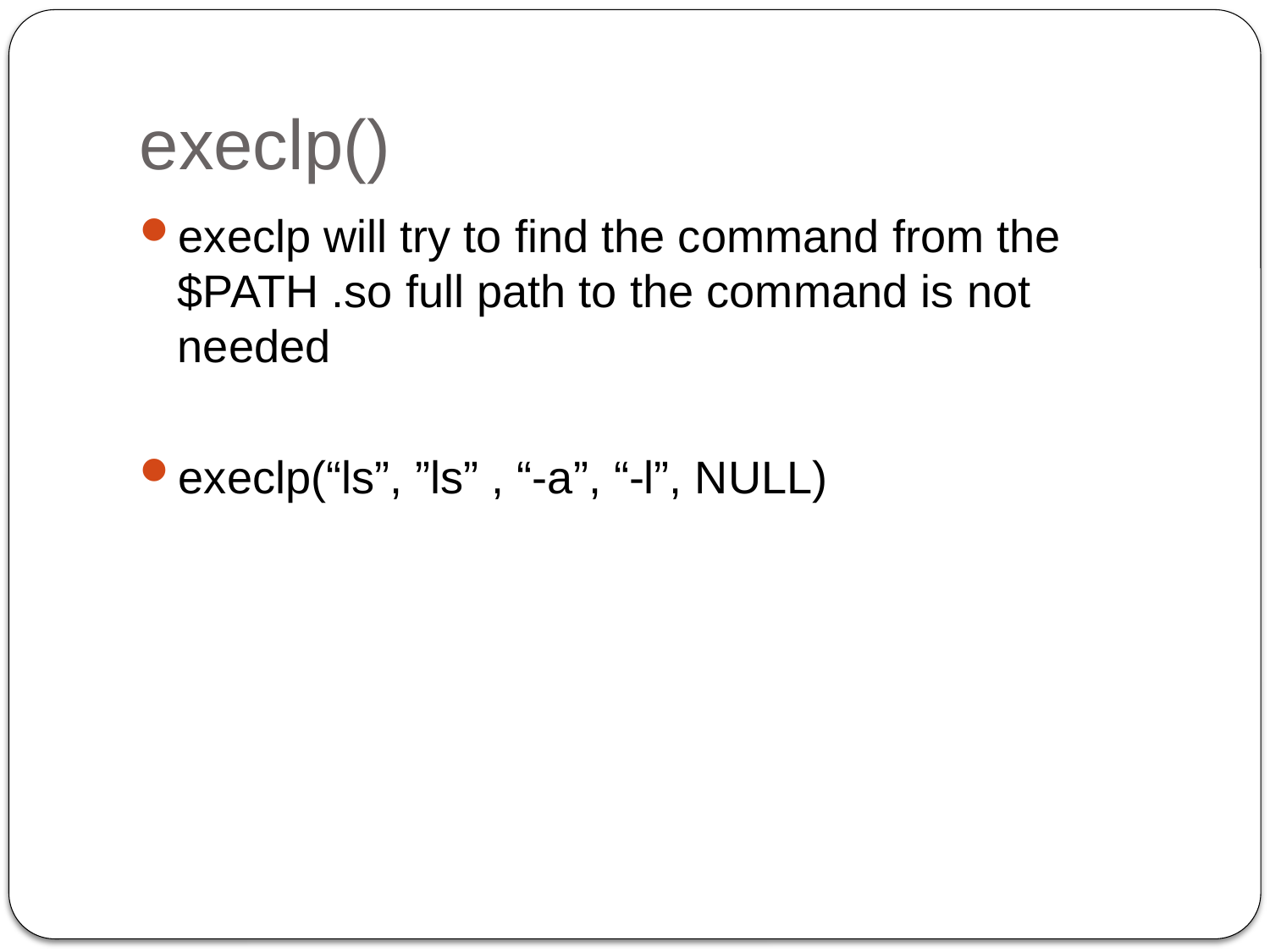

# execlp()
execlp will try to find the command from the $PATH .so full path to the command is not needed

execlp(“ls”, ”ls” , “-a”, “-l”, NULL)